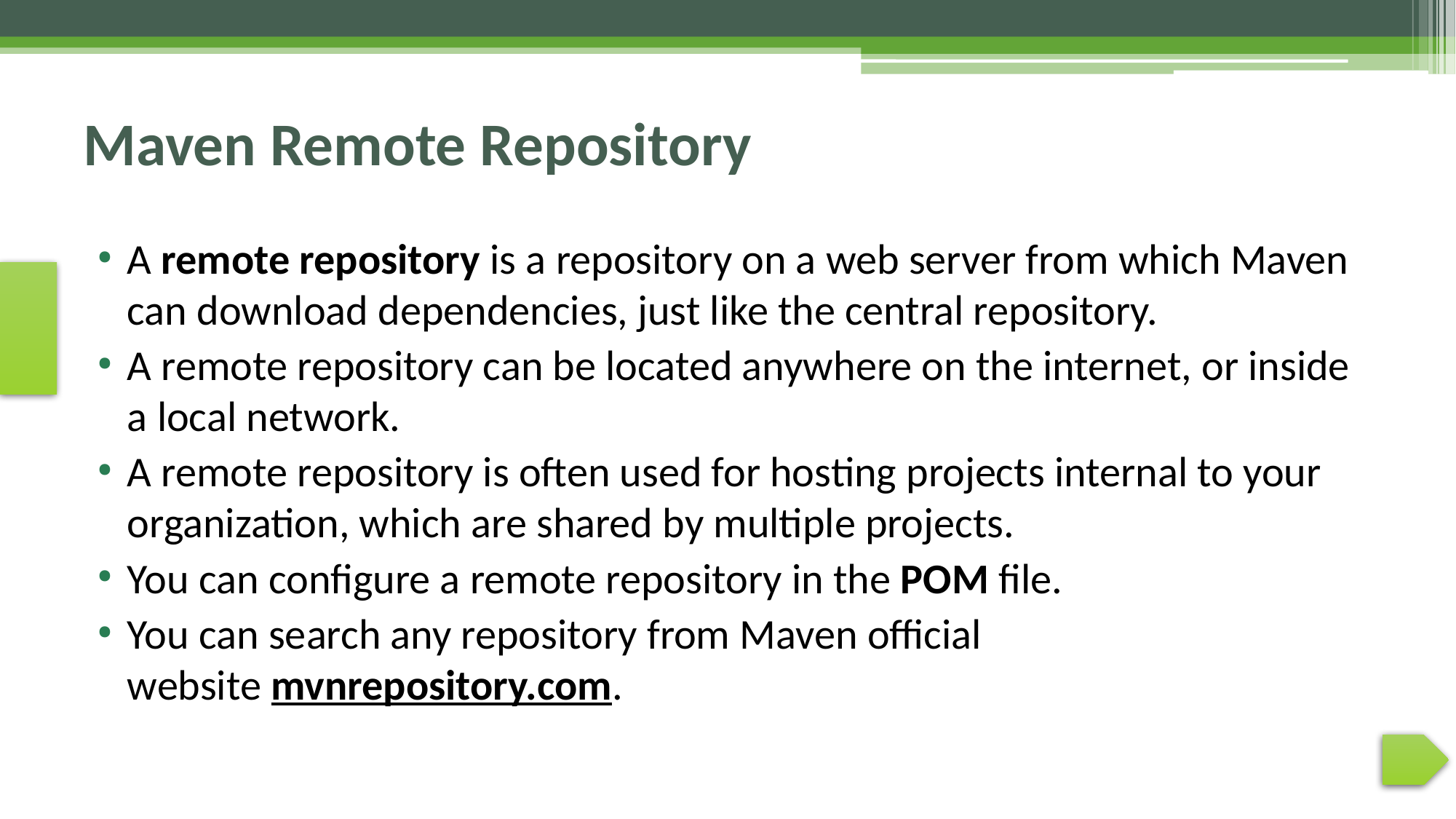

# Maven Remote Repository
A remote repository is a repository on a web server from which Maven can download dependencies, just like the central repository.
A remote repository can be located anywhere on the internet, or inside a local network.
A remote repository is often used for hosting projects internal to your organization, which are shared by multiple projects.
You can configure a remote repository in the POM file.
You can search any repository from Maven official website mvnrepository.com.